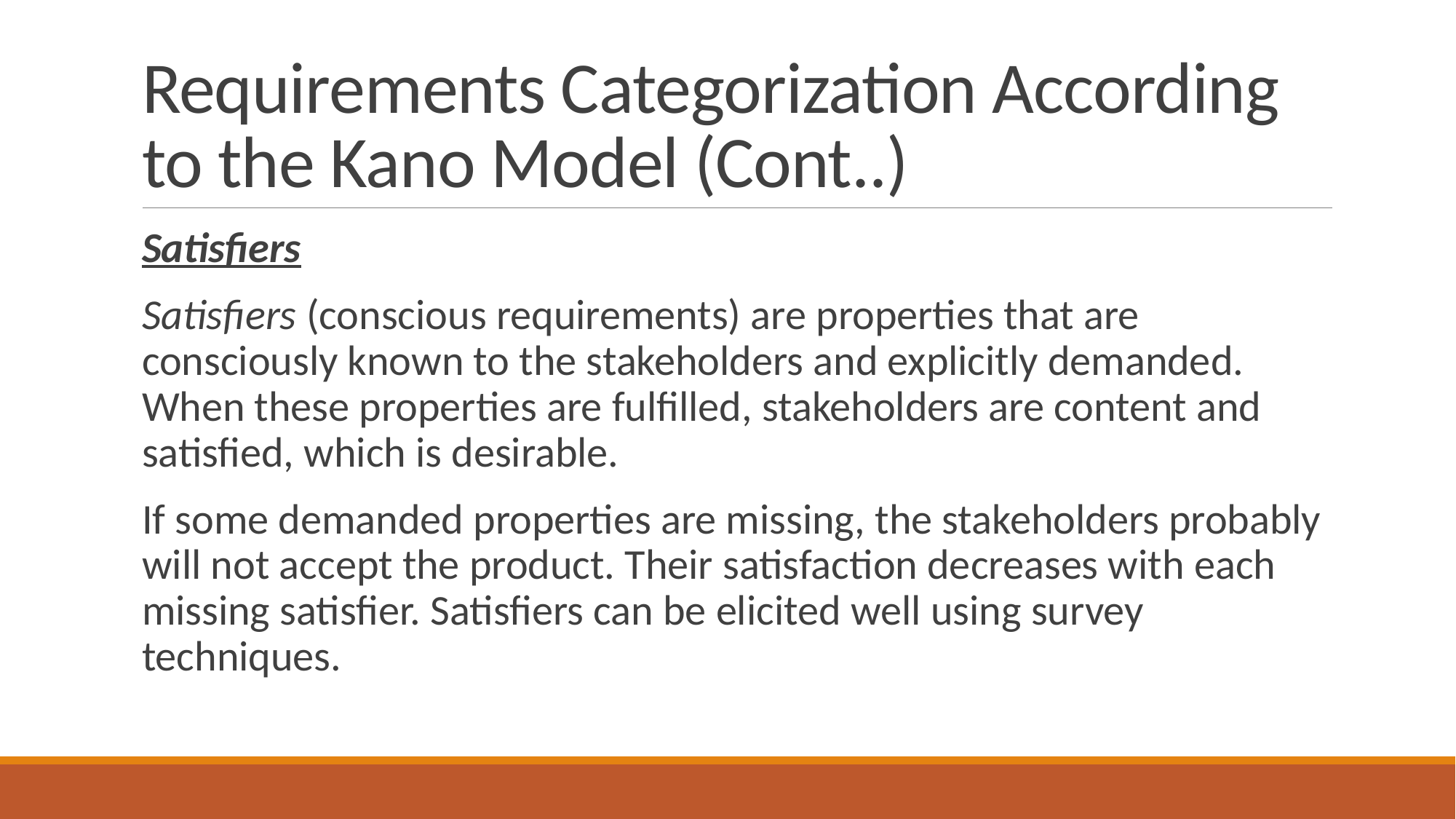

# Requirements Categorization According to the Kano Model (Cont..)
Satisfiers
Satisfiers (conscious requirements) are properties that are consciously known to the stakeholders and explicitly demanded. When these properties are fulfilled, stakeholders are content and satisfied, which is desirable.
If some demanded properties are missing, the stakeholders probably will not accept the product. Their satisfaction decreases with each missing satisfier. Satisfiers can be elicited well using survey techniques.